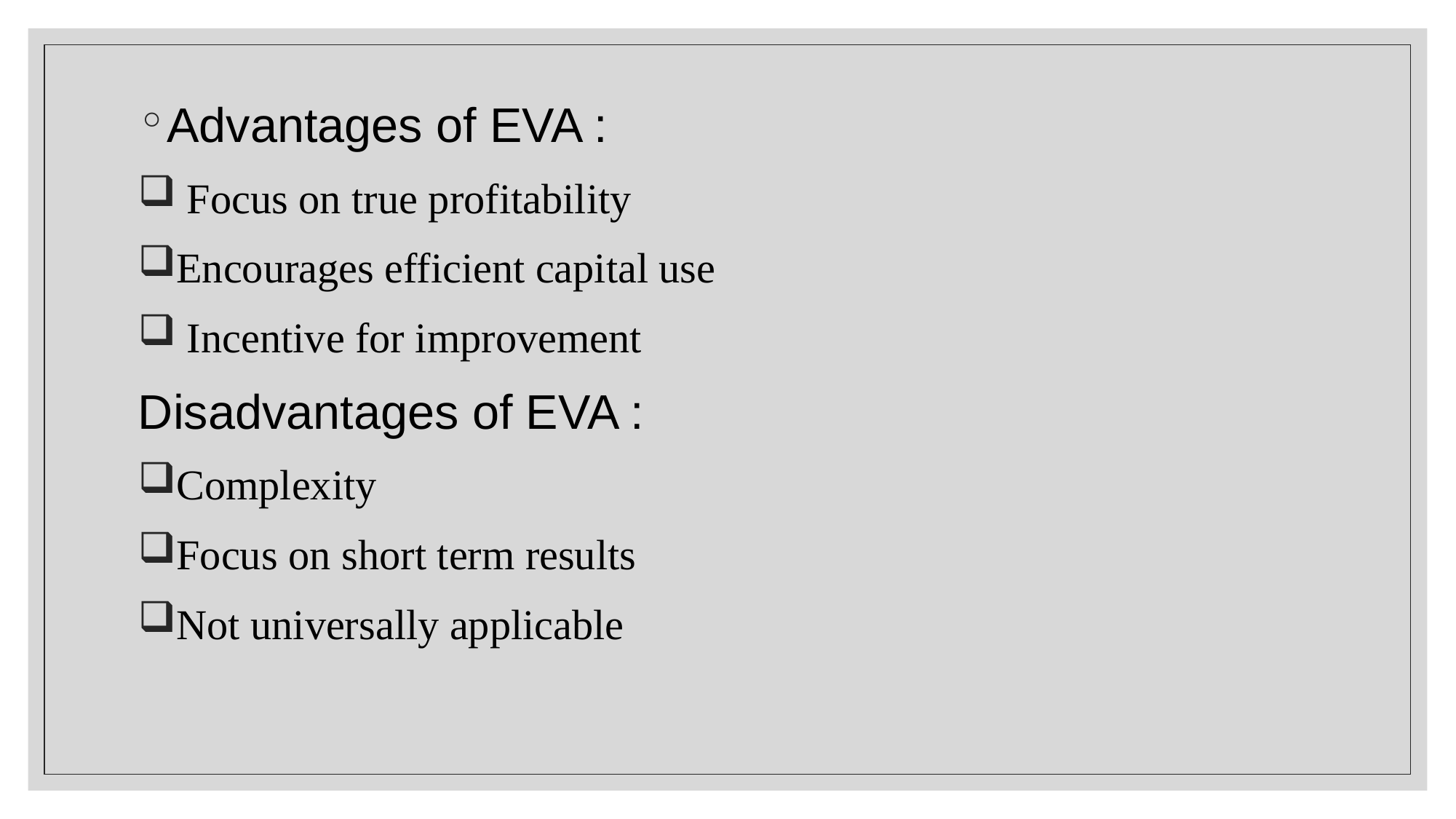

Advantages of EVA :
 Focus on true profitability
Encourages efficient capital use
 Incentive for improvement
Disadvantages of EVA :
Complexity
Focus on short term results
Not universally applicable